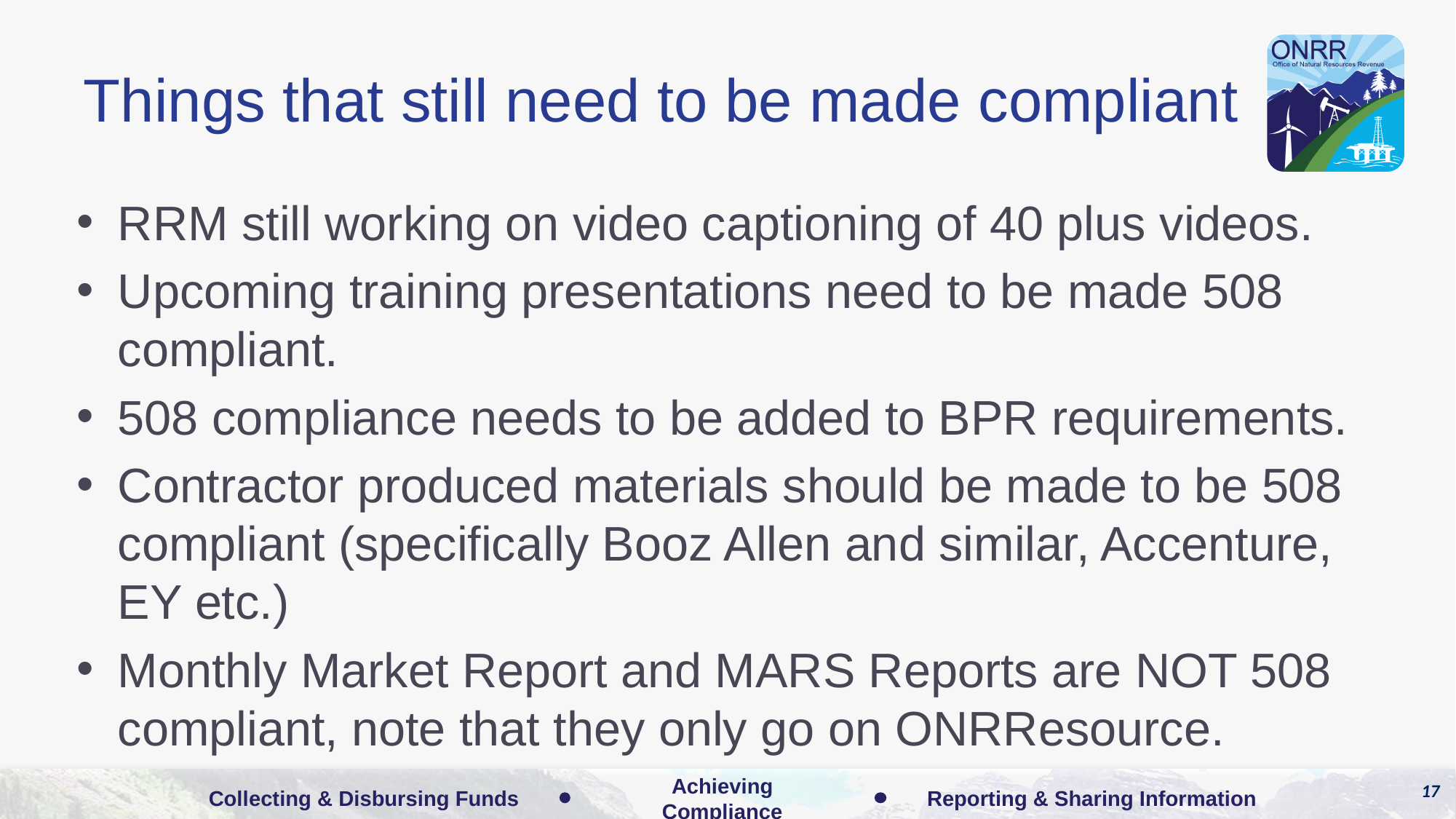

# Things that still need to be made compliant
RRM still working on video captioning of 40 plus videos.
Upcoming training presentations need to be made 508 compliant.
508 compliance needs to be added to BPR requirements.
Contractor produced materials should be made to be 508 compliant (specifically Booz Allen and similar, Accenture, EY etc.)
Monthly Market Report and MARS Reports are NOT 508 compliant, note that they only go on ONRResource.
17